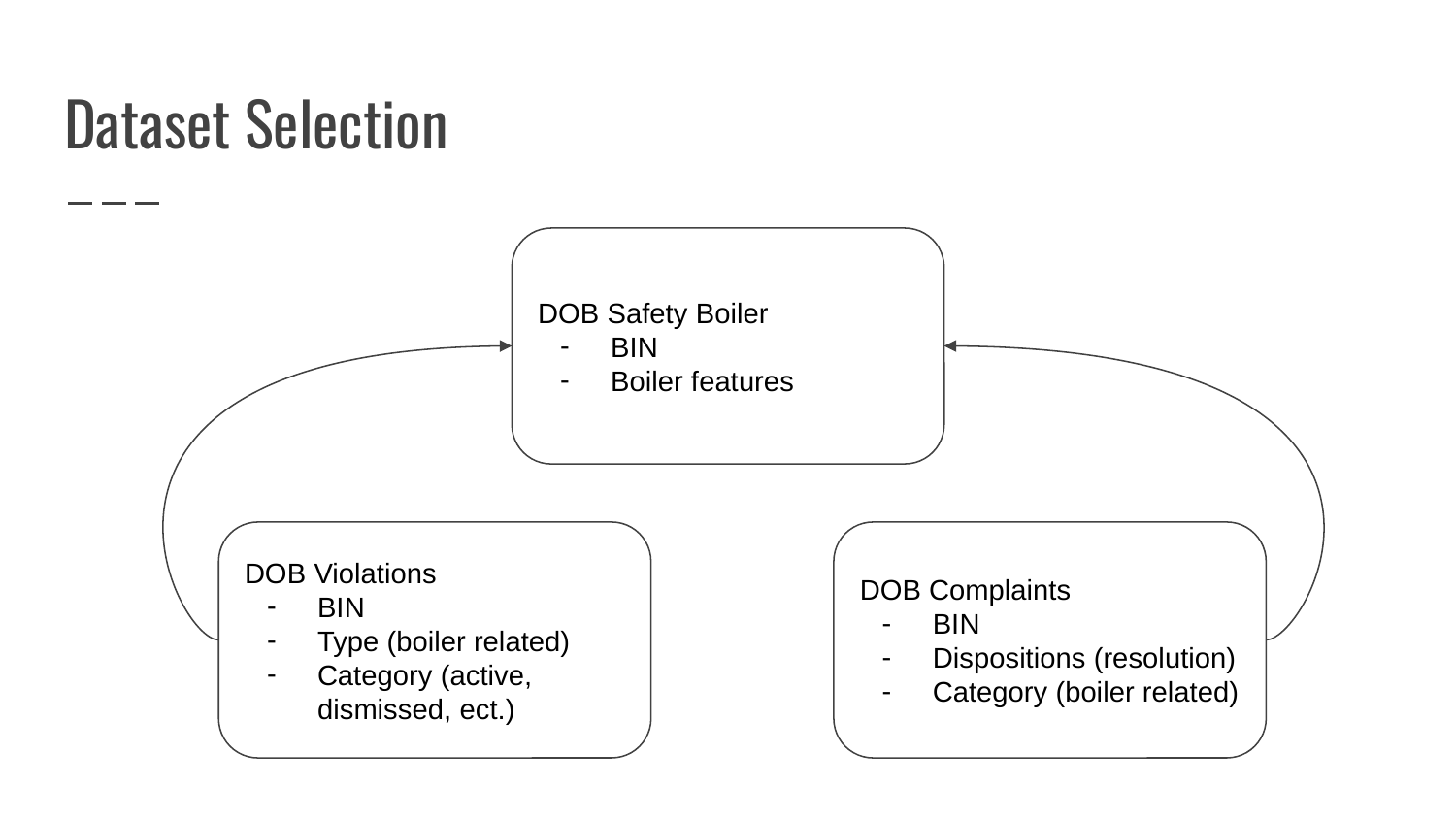

# Dataset Selection
DOB Safety Boiler
BIN
Boiler features
DOB Violations
BIN
Type (boiler related)
Category (active, dismissed, ect.)
DOB Complaints
BIN
Dispositions (resolution)
Category (boiler related)